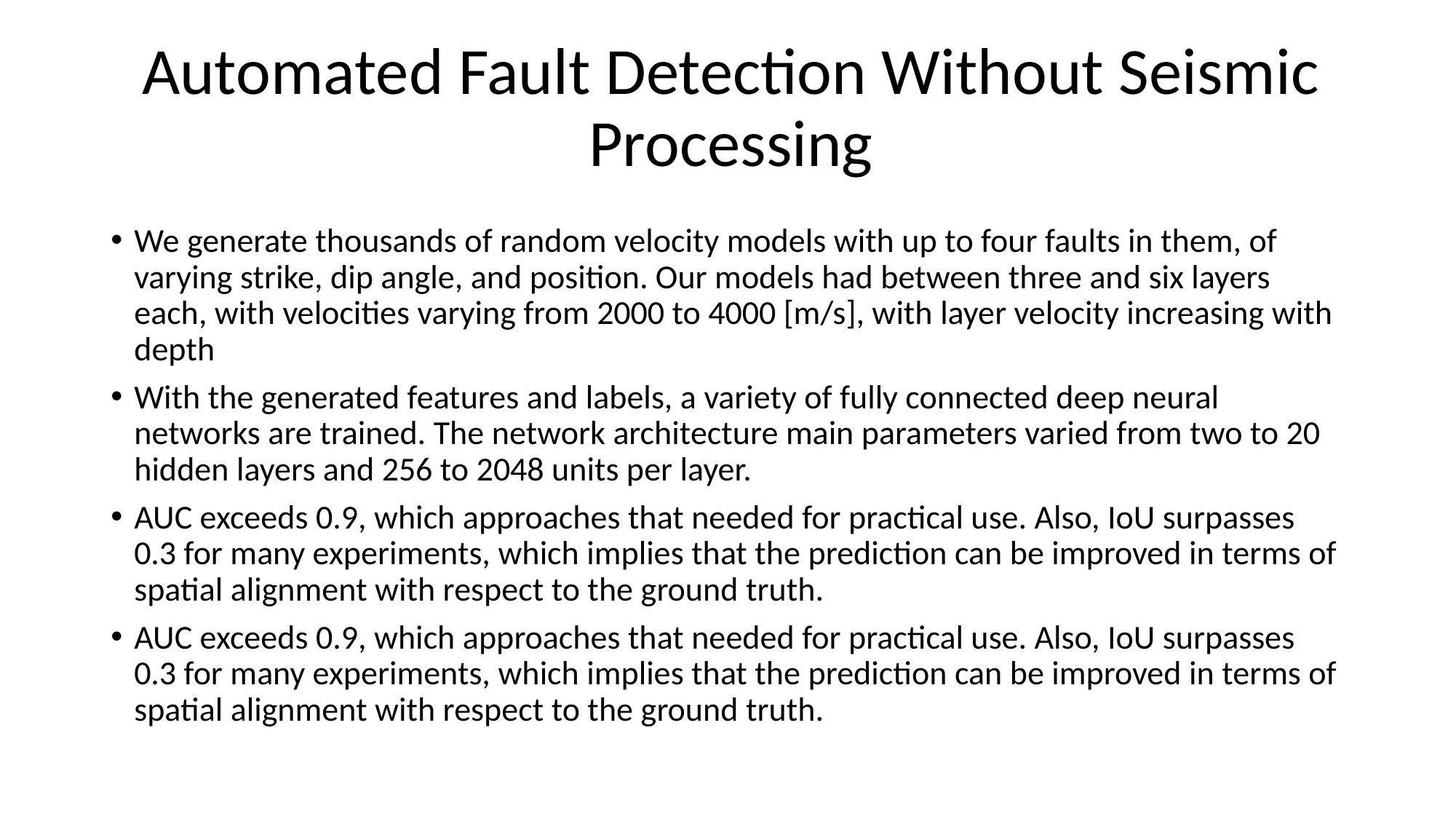

# Automated Fault Detection Without Seismic Processing
We generate thousands of random velocity models with up to four faults in them, of varying strike, dip angle, and position. Our models had between three and six layers each, with velocities varying from 2000 to 4000 [m/s], with layer velocity increasing with depth
With the generated features and labels, a variety of fully connected deep neural networks are trained. The network architecture main parameters varied from two to 20 hidden layers and 256 to 2048 units per layer.
AUC exceeds 0.9, which approaches that needed for practical use. Also, IoU surpasses 0.3 for many experiments, which implies that the prediction can be improved in terms of spatial alignment with respect to the ground truth.
AUC exceeds 0.9, which approaches that needed for practical use. Also, IoU surpasses 0.3 for many experiments, which implies that the prediction can be improved in terms of spatial alignment with respect to the ground truth.